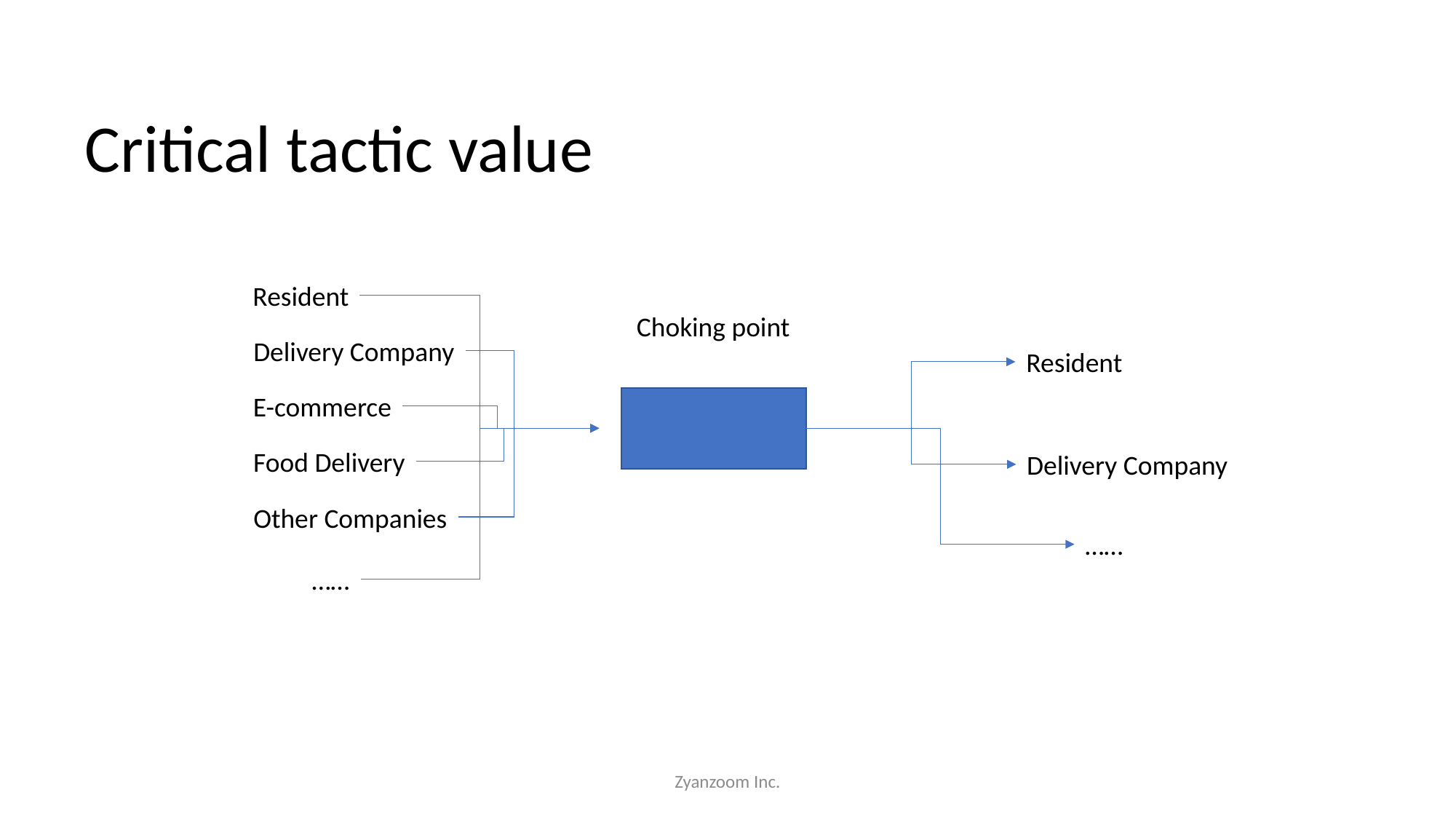

# Critical tactic value
Resident
Delivery Company
E-commerce
Food Delivery
Other Companies
……
Choking point
Resident

Delivery Company
……
Zyanzoom Inc.